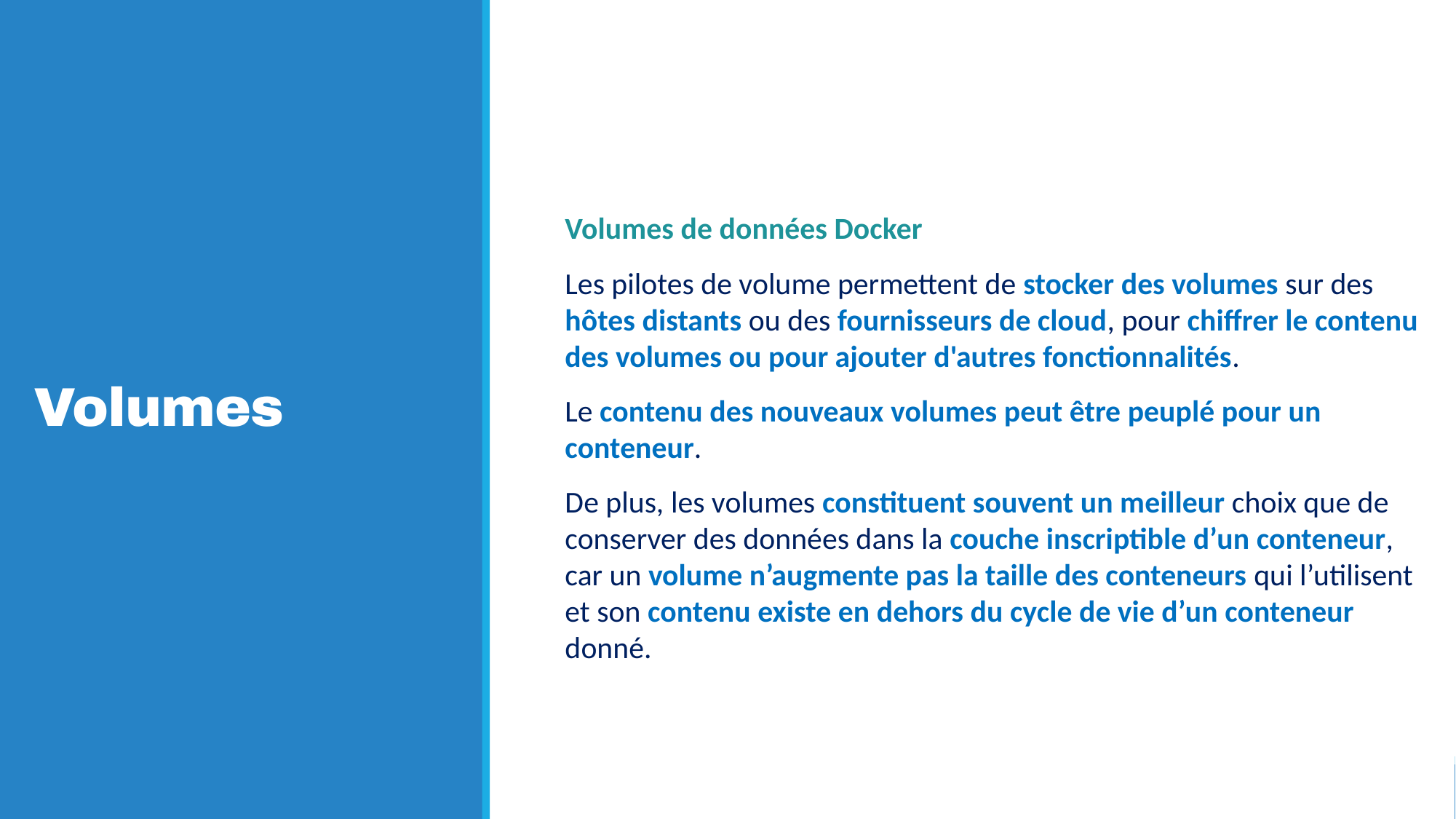

# Volumes

Volumes de données Docker
Les pilotes de volume permettent de stocker des volumes sur des hôtes distants ou des fournisseurs de cloud, pour chiffrer le contenu des volumes ou pour ajouter d'autres fonctionnalités.
Le contenu des nouveaux volumes peut être peuplé pour un conteneur.
De plus, les volumes constituent souvent un meilleur choix que de conserver des données dans la couche inscriptible d’un conteneur, car un volume n’augmente pas la taille des conteneurs qui l’utilisent et son contenu existe en dehors du cycle de vie d’un conteneur donné.